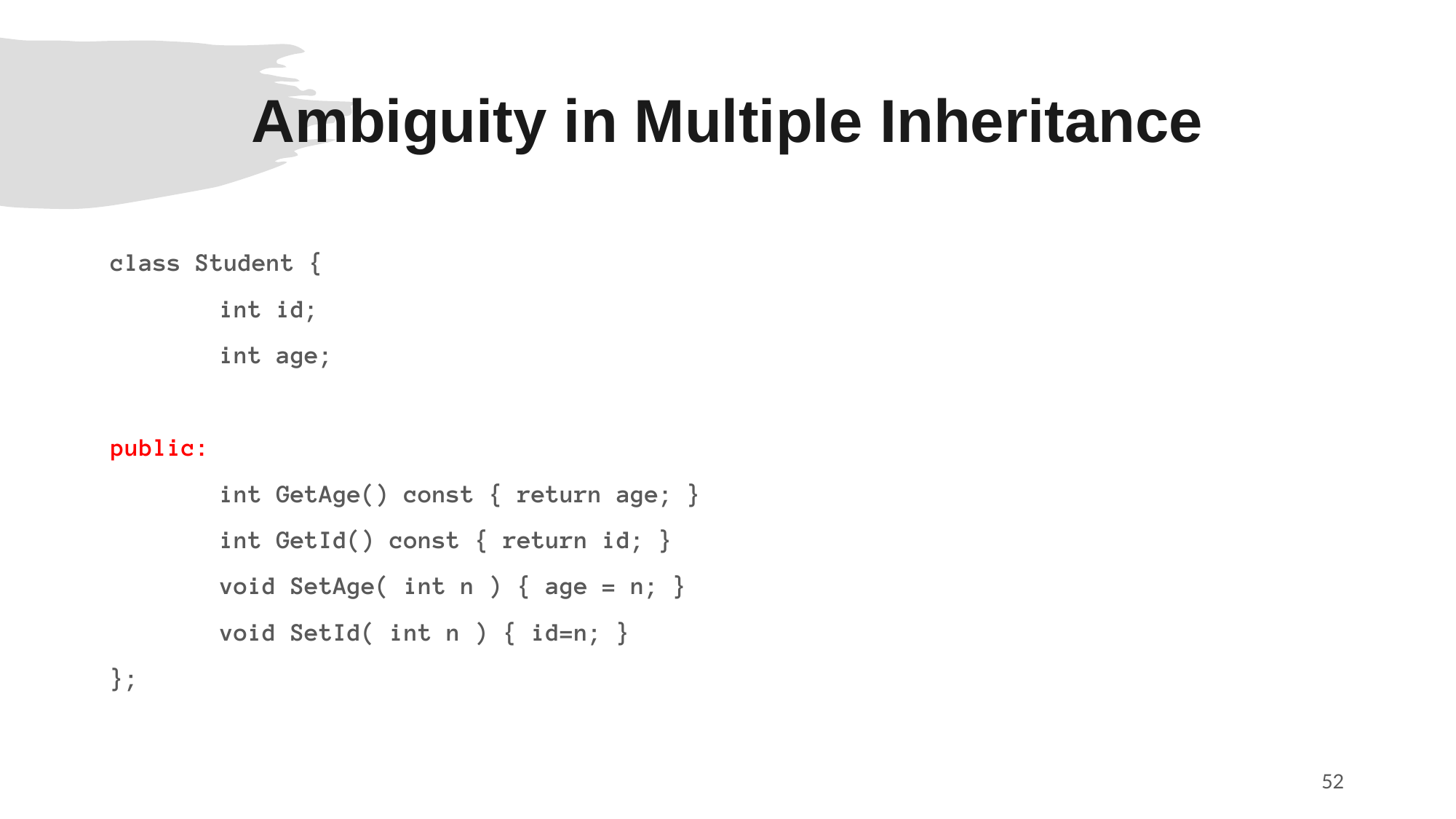

# Ambiguity in Multiple Inheritance
class Student {
	int id;
	int age;

public:
	int GetAge() const { return age; }
	int GetId() const { return id; }
	void SetAge( int n ) { age = n; }
	void SetId( int n ) { id=n; }
};
52